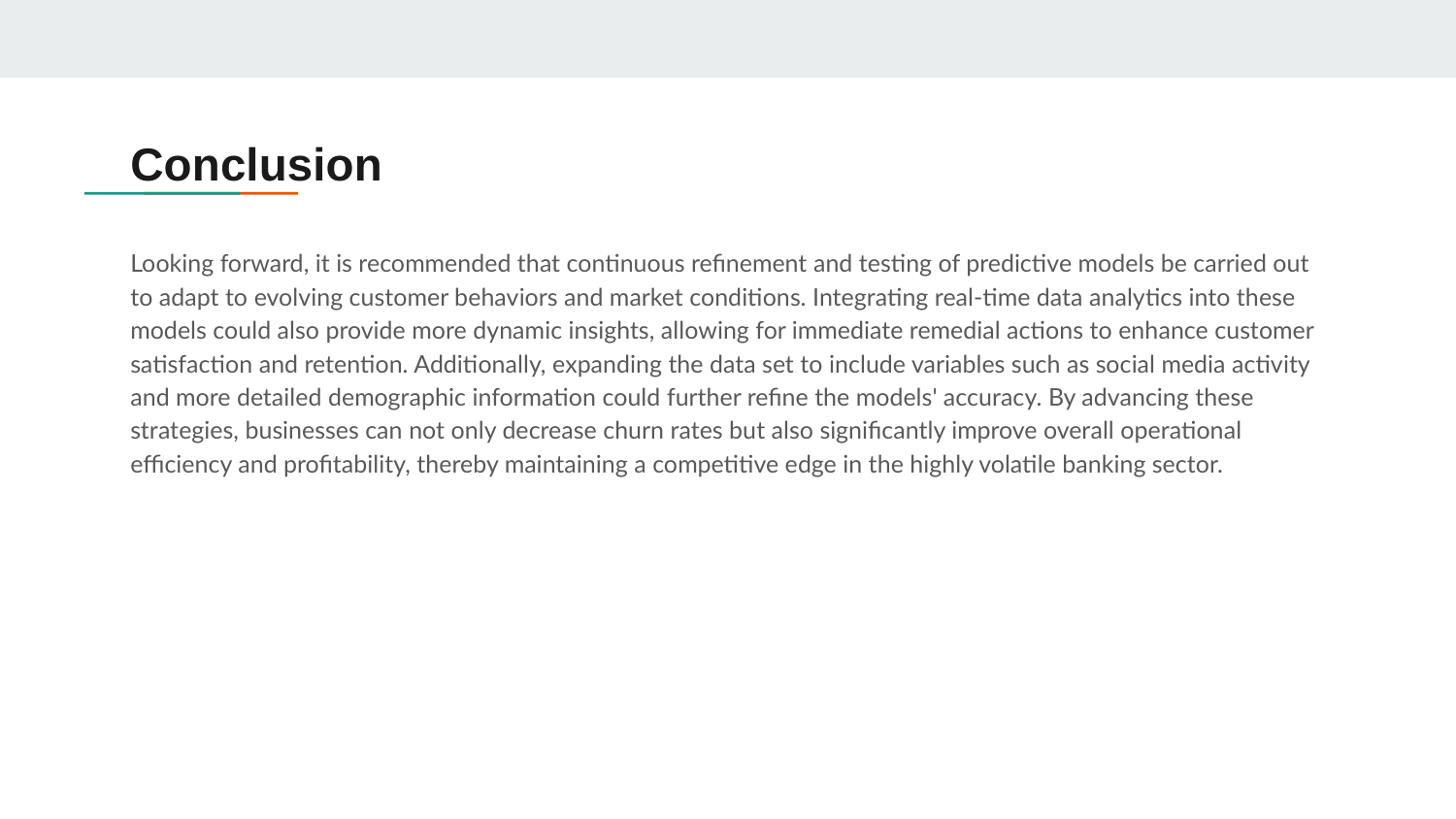

# Conclusion
Looking forward, it is recommended that continuous refinement and testing of predictive models be carried out to adapt to evolving customer behaviors and market conditions. Integrating real-time data analytics into these models could also provide more dynamic insights, allowing for immediate remedial actions to enhance customer satisfaction and retention. Additionally, expanding the data set to include variables such as social media activity and more detailed demographic information could further refine the models' accuracy. By advancing these strategies, businesses can not only decrease churn rates but also significantly improve overall operational efficiency and profitability, thereby maintaining a competitive edge in the highly volatile banking sector.